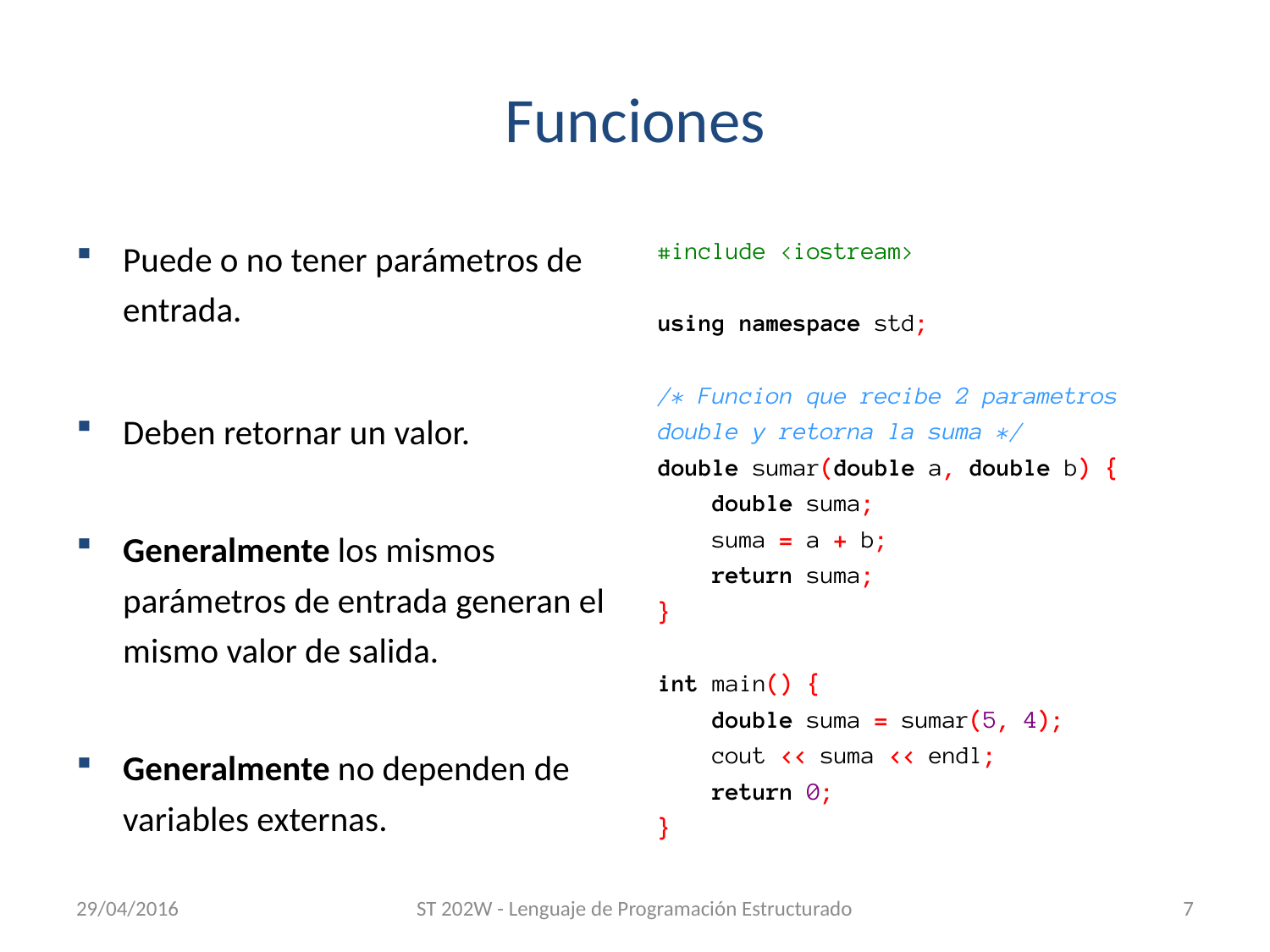

# Funciones
Puede o no tener parámetros de entrada.

Deben retornar un valor.

Generalmente los mismos parámetros de entrada generan el mismo valor de salida.

Generalmente no dependen de variables externas.
#include <iostream>

using namespace std;

/* Funcion que recibe 2 parametros double y retorna la suma */
double sumar(double a, double b) {
    double suma;
    suma = a + b;
    return suma;
}

int main() {
    double suma = sumar(5, 4);
    cout << suma << endl;
    return 0;
}
29/04/2016
ST 202W - Lenguaje de Programación Estructurado
7